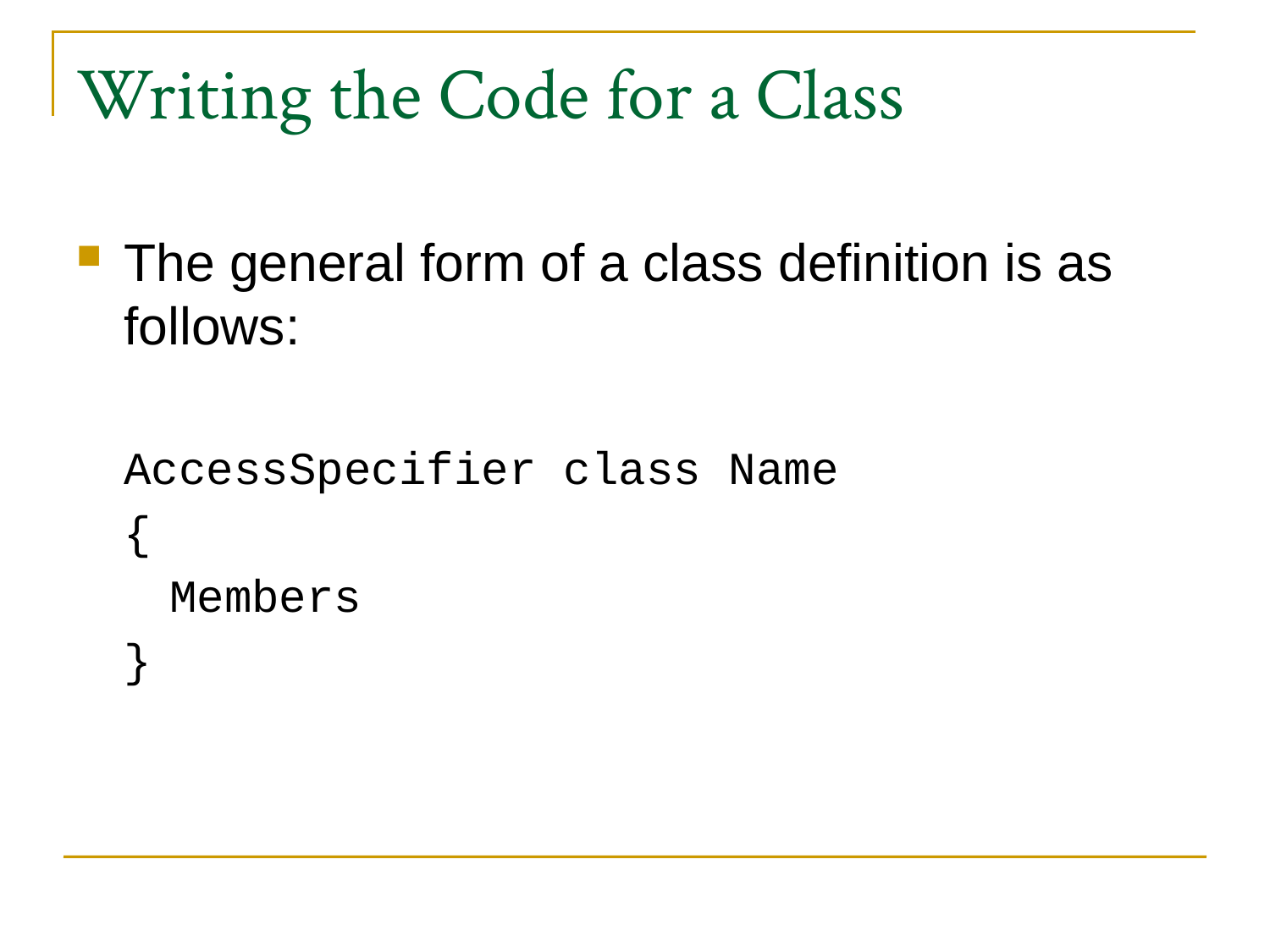

# Writing the Code for a Class
The general form of a class definition is as follows:

AccessSpecifier class Name
{
	Members
}